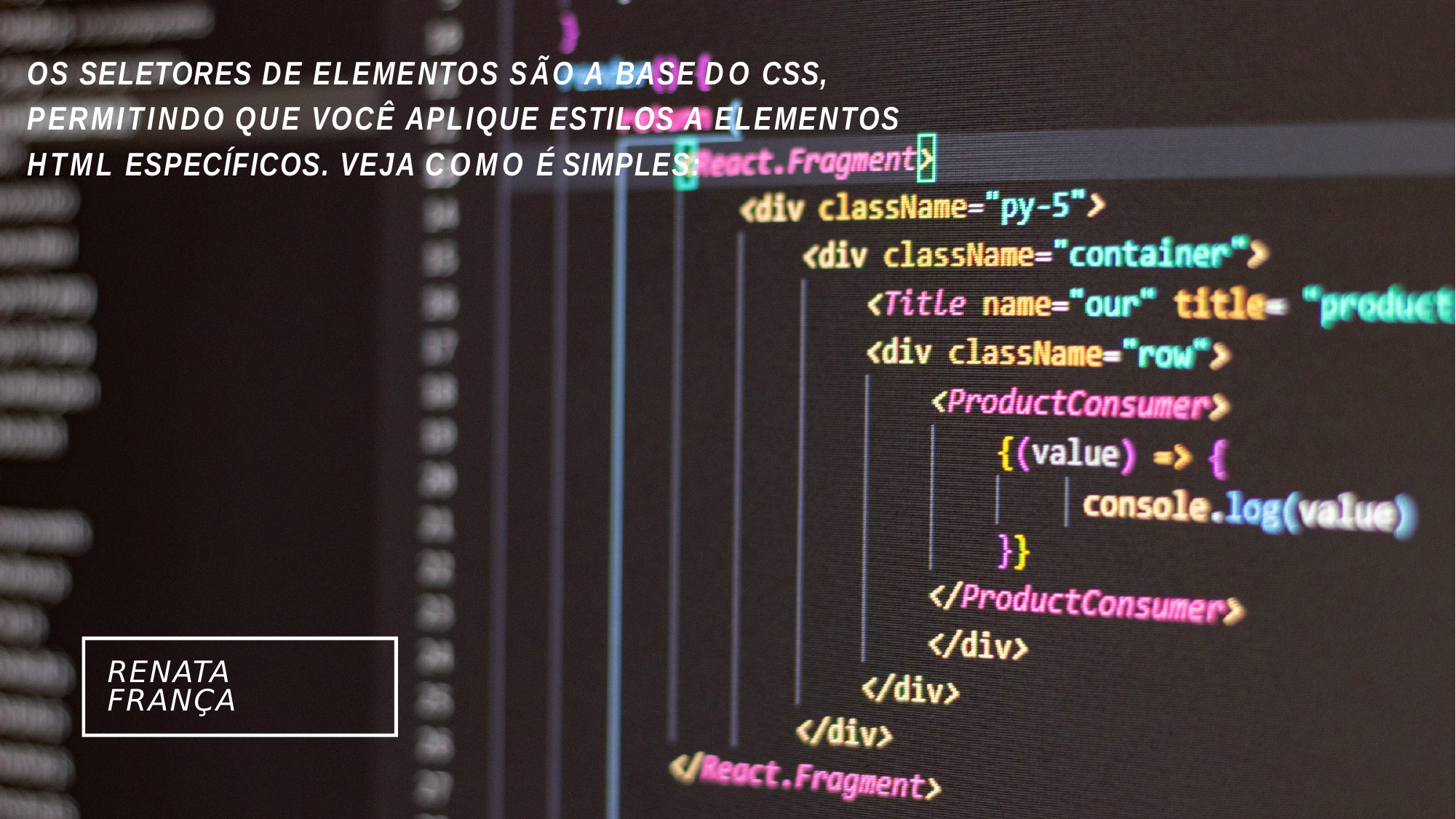

# OS SELETORES DE ELEMENTOS SÃO A BASE DO CSS, PERMITINDO QUE VOCÊ APLIQUE ESTILOS A ELEMENTOS HTML ESPECÍFICOS. VEJA COMO É SIMPLES:
RENATA FRANÇA